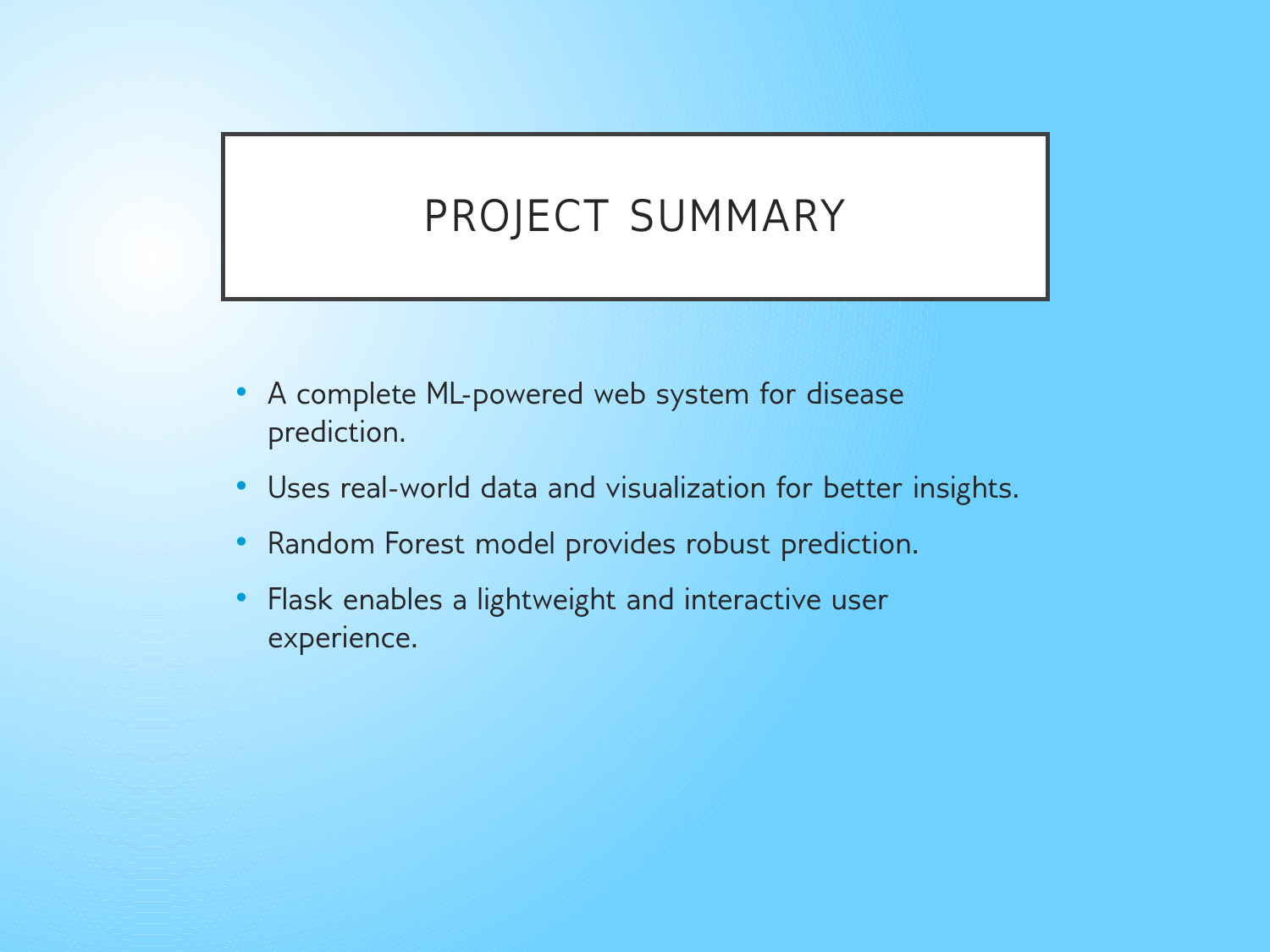

# Project Summary
A complete ML-powered web system for disease prediction.
Uses real-world data and visualization for better insights.
Random Forest model provides robust prediction.
Flask enables a lightweight and interactive user experience.